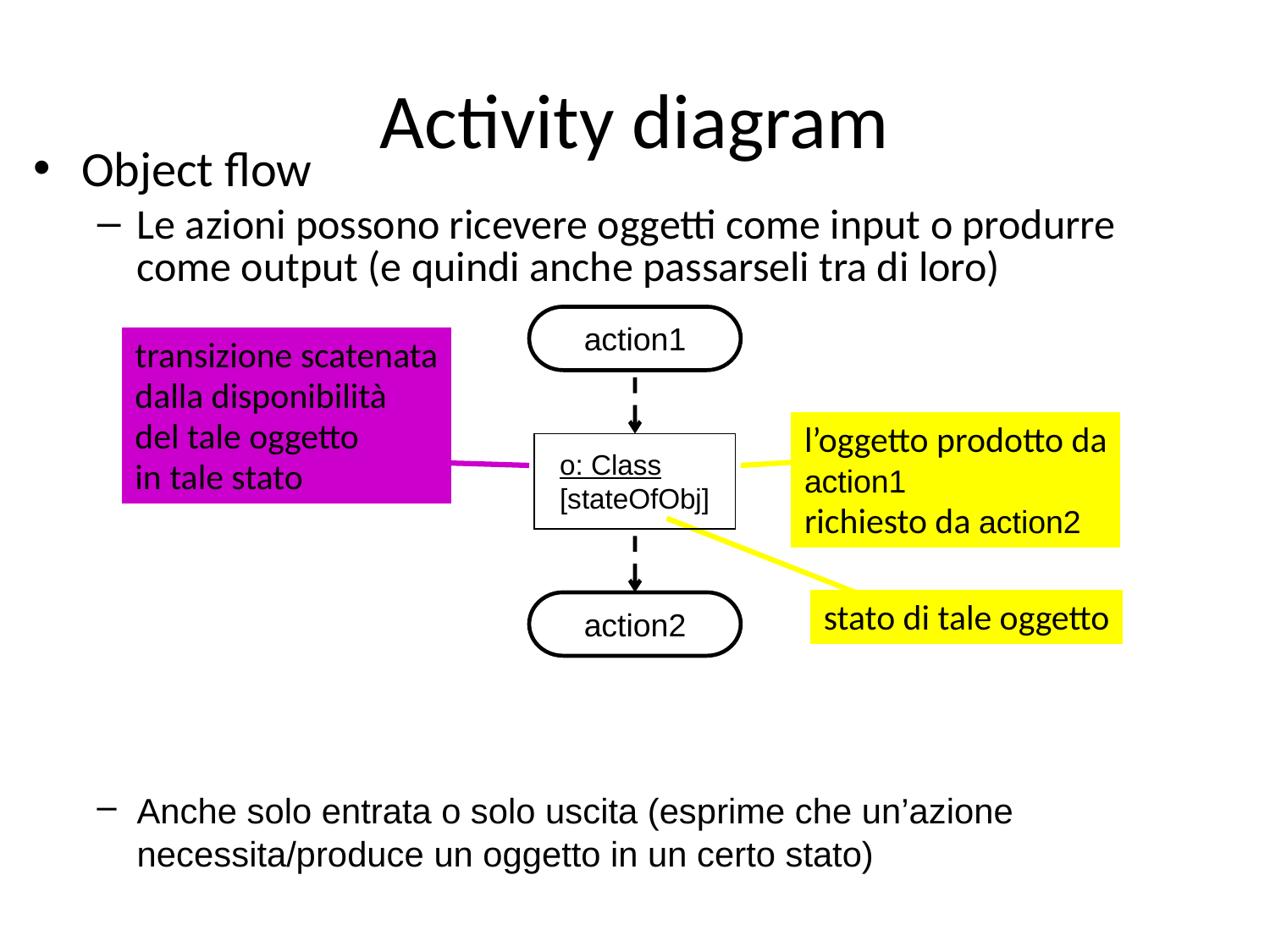

# Activity diagram
Object flow
Le azioni possono ricevere oggetti come input o produrre come output (e quindi anche passarseli tra di loro)

action1

o: Class
[stateOfObj]

action2
transizione scatenata
dalla disponibilità
del tale oggetto
in tale stato

l’oggetto prodotto da
action1
richiesto da action2

stato di tale oggetto
Anche solo entrata o solo uscita (esprime che un’azione necessita/produce un oggetto in un certo stato)